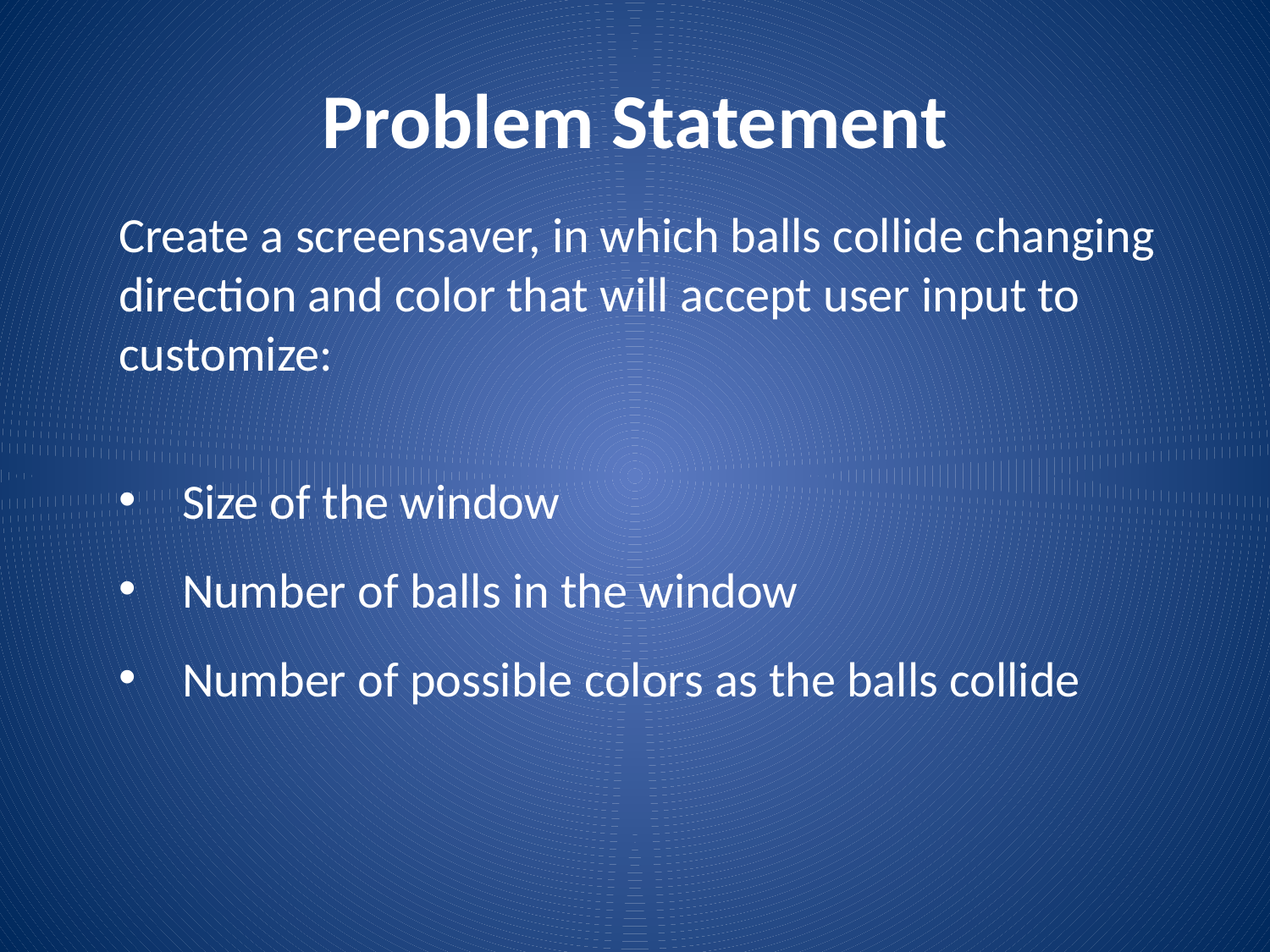

# Problem Statement
Create a screensaver, in which balls collide changing direction and color that will accept user input to customize:
 ​
Size of the window​
Number of balls in the window
Number of possible colors as the balls collide